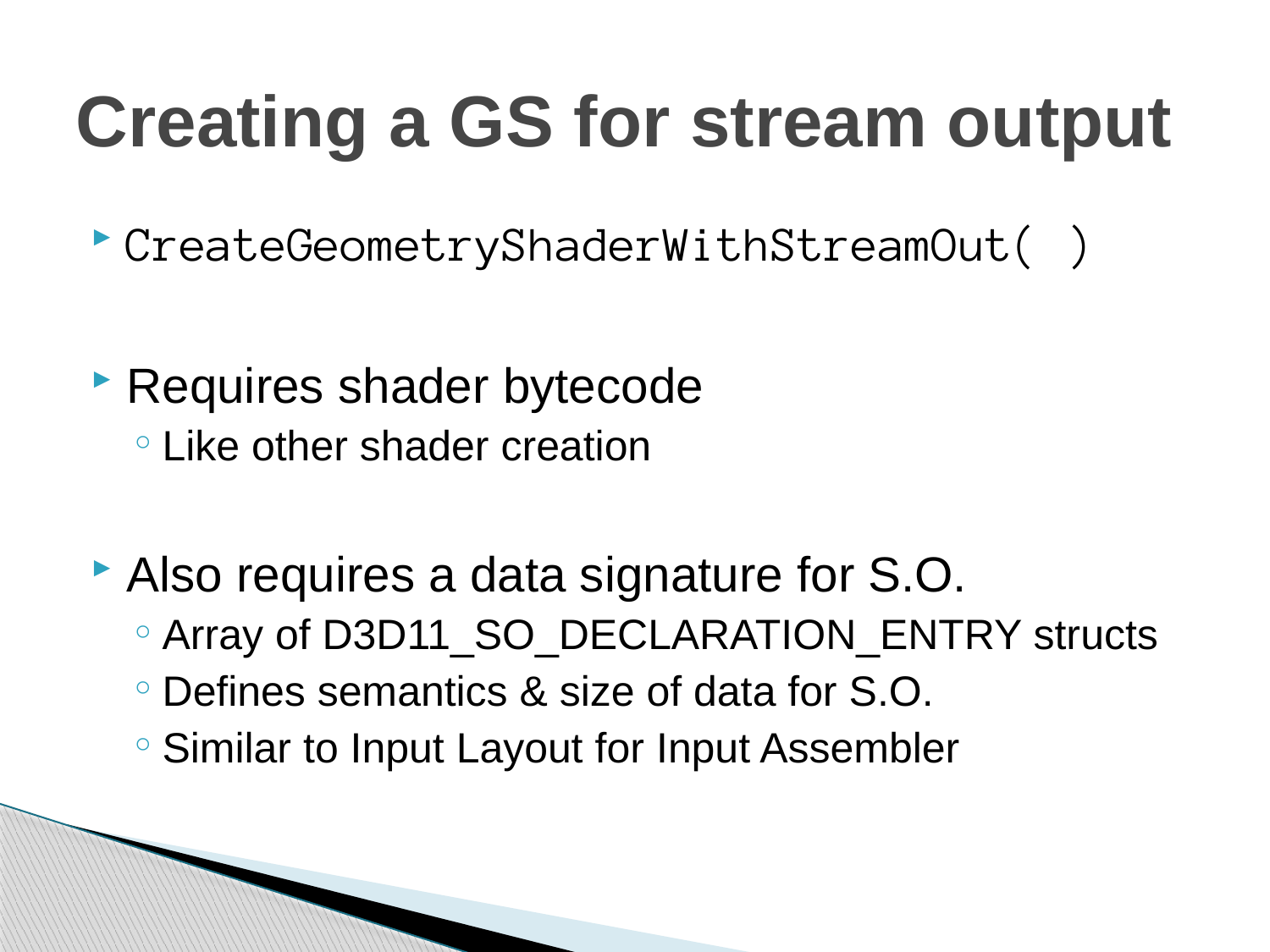

# Creating a GS for stream output
CreateGeometryShaderWithStreamOut( )

Requires shader bytecode
Like other shader creation

Also requires a data signature for S.O.
Array of D3D11_SO_DECLARATION_ENTRY structs
Defines semantics & size of data for S.O.
Similar to Input Layout for Input Assembler